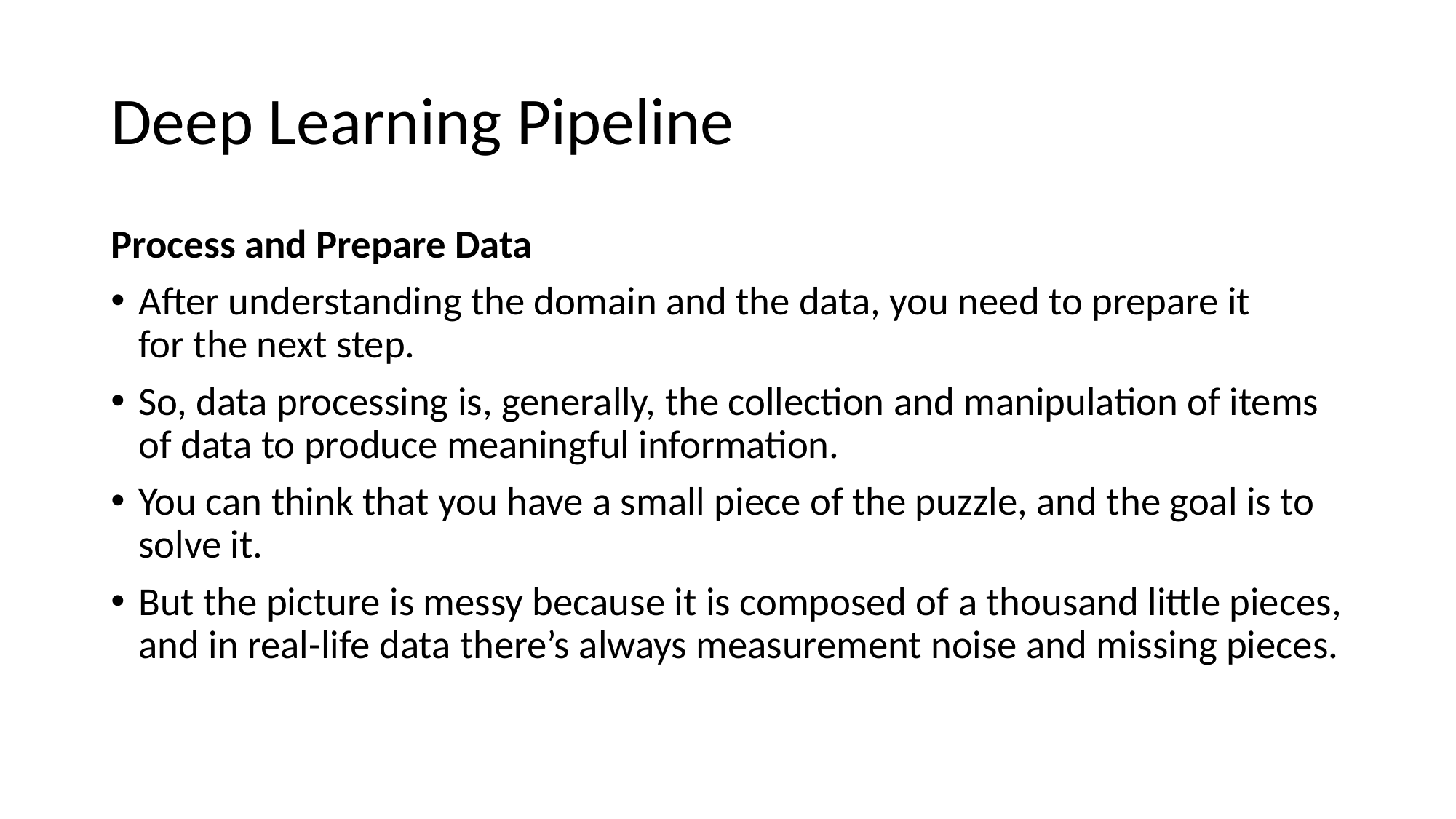

# Deep Learning Pipeline
Process and Prepare Data
After understanding the domain and the data, you need to prepare it
for the next step.
So, data processing is, generally, the collection and manipulation of items of data to produce meaningful information.
You can think that you have a small piece of the puzzle, and the goal is to solve it.
But the picture is messy because it is composed of a thousand little pieces,
and in real-life data there’s always measurement noise and missing pieces.